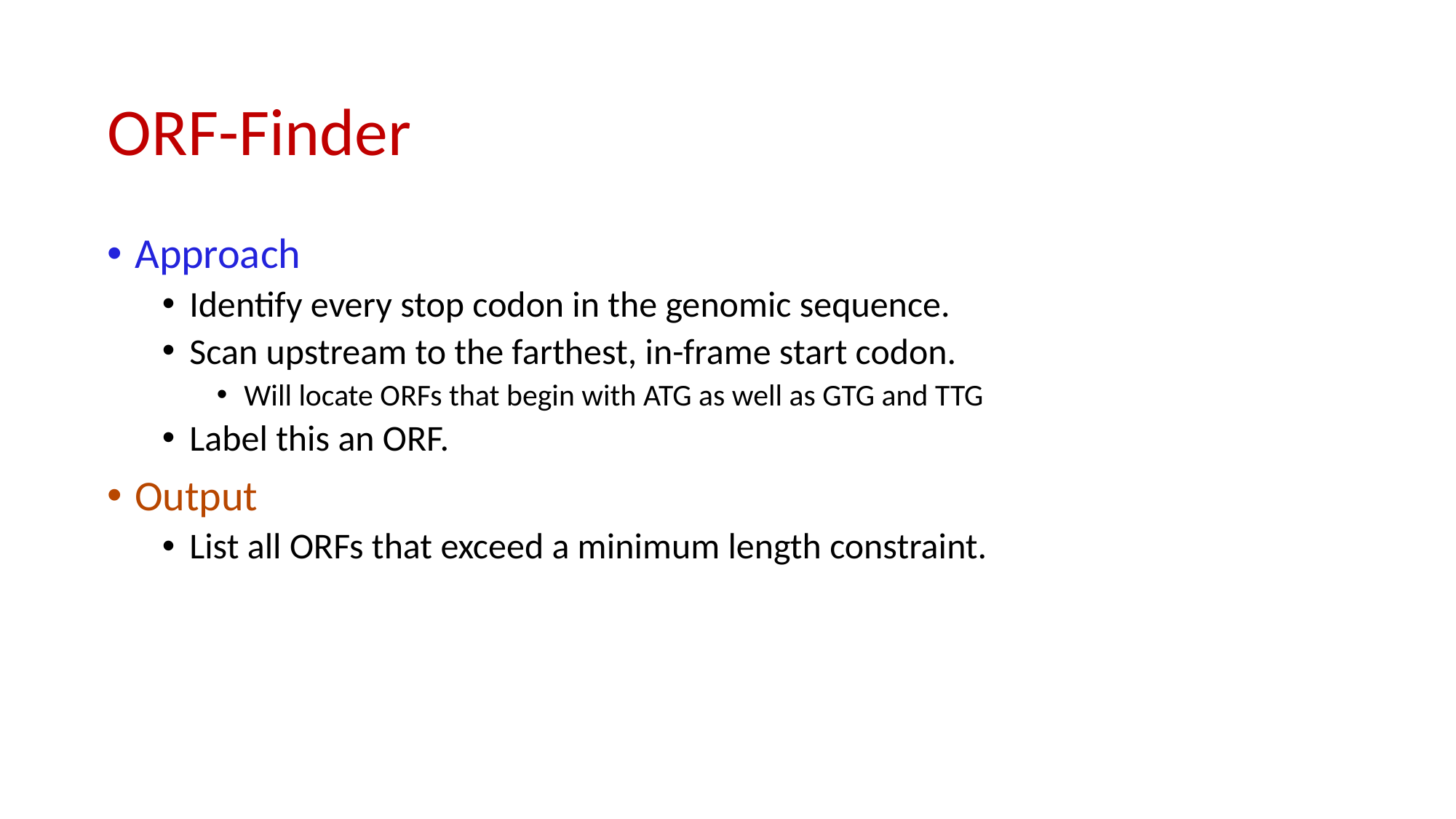

# ORF-Finder
Approach
Identify every stop codon in the genomic sequence.
Scan upstream to the farthest, in-frame start codon.
Will locate ORFs that begin with ATG as well as GTG and TTG
Label this an ORF.
Output
List all ORFs that exceed a minimum length constraint.